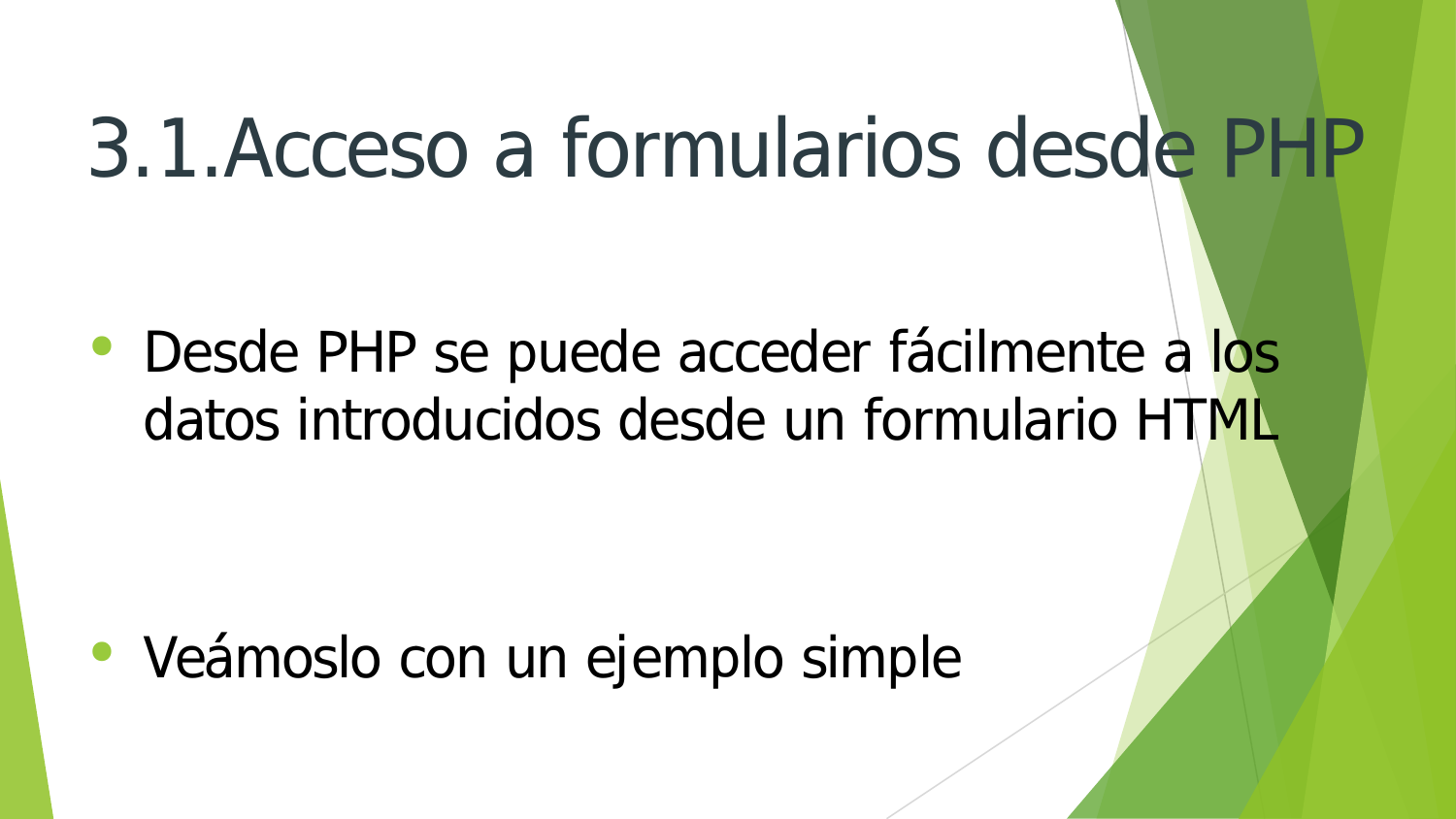

3.1.Acceso a formularios desde PHP

Desde PHP se puede acceder fácilmente a los datos introducidos desde un formulario HTML

Veámoslo con un ejemplo simple